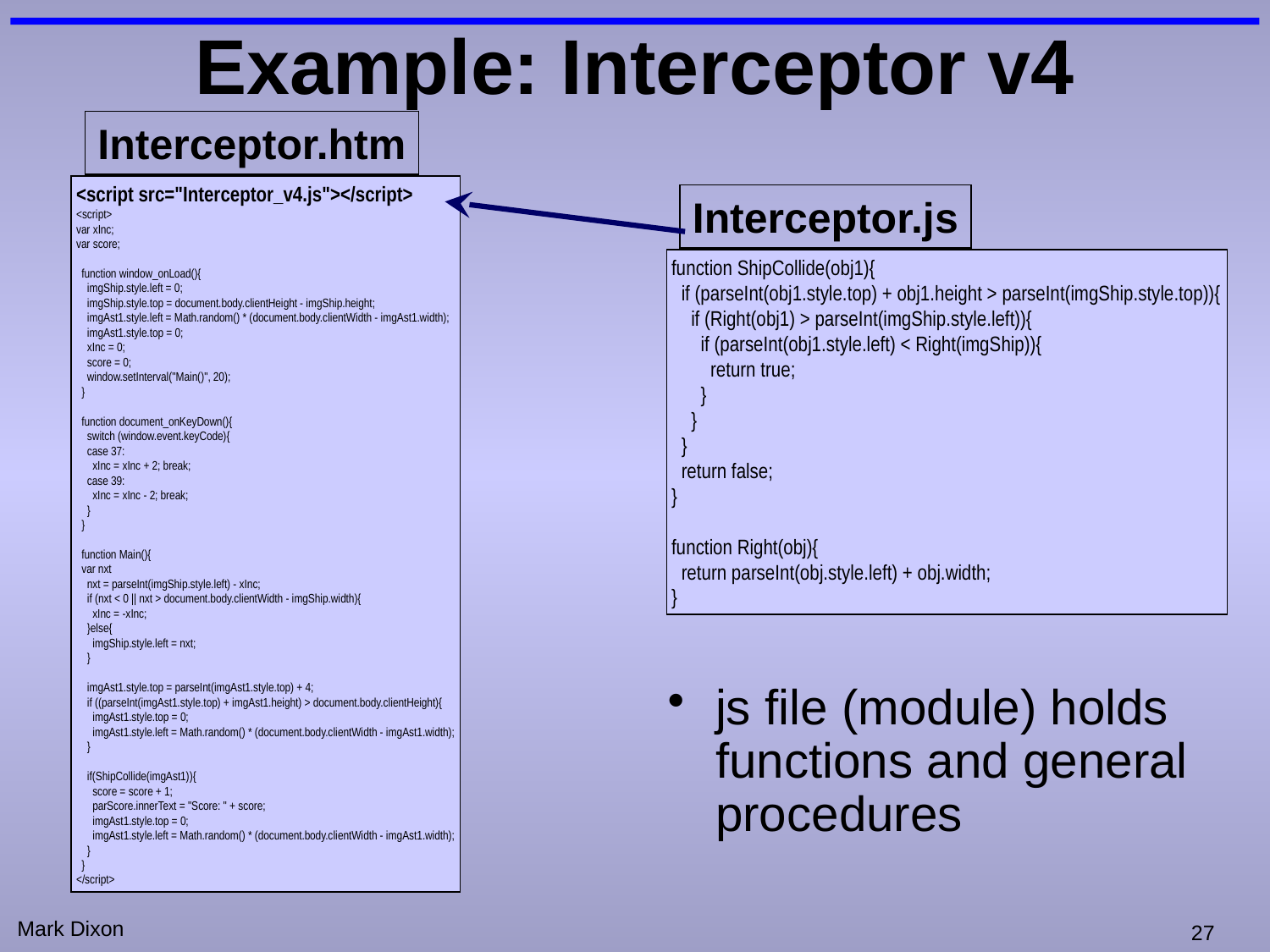

# Example: Interceptor v4
Interceptor.htm
<script src="Interceptor_v4.js"></script>
<script>
var xInc;
var score;

  function window_onLoad(){
    imgShip.style.left = 0;
    imgShip.style.top = document.body.clientHeight - imgShip.height;
    imgAst1.style.left = Math.random() * (document.body.clientWidth - imgAst1.width);
    imgAst1.style.top = 0;
    xInc = 0;
    score = 0;
    window.setInterval("Main()", 20);
  }

  function document_onKeyDown(){
    switch (window.event.keyCode){
    case 37:
      xInc = xInc + 2; break;
    case 39:
      xInc = xInc - 2; break;
    }
  }

  function Main(){
  var nxt
    nxt = parseInt(imgShip.style.left) - xInc;
    if (nxt < 0 || nxt > document.body.clientWidth - imgShip.width){
      xInc = -xInc;
    }else{
      imgShip.style.left = nxt;
    }

    imgAst1.style.top = parseInt(imgAst1.style.top) + 4;
    if ((parseInt(imgAst1.style.top) + imgAst1.height) > document.body.clientHeight){
      imgAst1.style.top = 0;
      imgAst1.style.left = Math.random() * (document.body.clientWidth - imgAst1.width);
    }

    if(ShipCollide(imgAst1)){
      score = score + 1;
      parScore.innerText = "Score: " + score;
      imgAst1.style.top = 0;
      imgAst1.style.left = Math.random() * (document.body.clientWidth - imgAst1.width);
    }
  }
</script>
Interceptor.js

function ShipCollide(obj1){
  if (parseInt(obj1.style.top) + obj1.height > parseInt(imgShip.style.top)){
    if (Right(obj1) > parseInt(imgShip.style.left)){
      if (parseInt(obj1.style.left) < Right(imgShip)){
        return true;
      }
    }
  }
  return false;
}

function Right(obj){
  return parseInt(obj.style.left) + obj.width;
}
js file (module) holds functions and general procedures